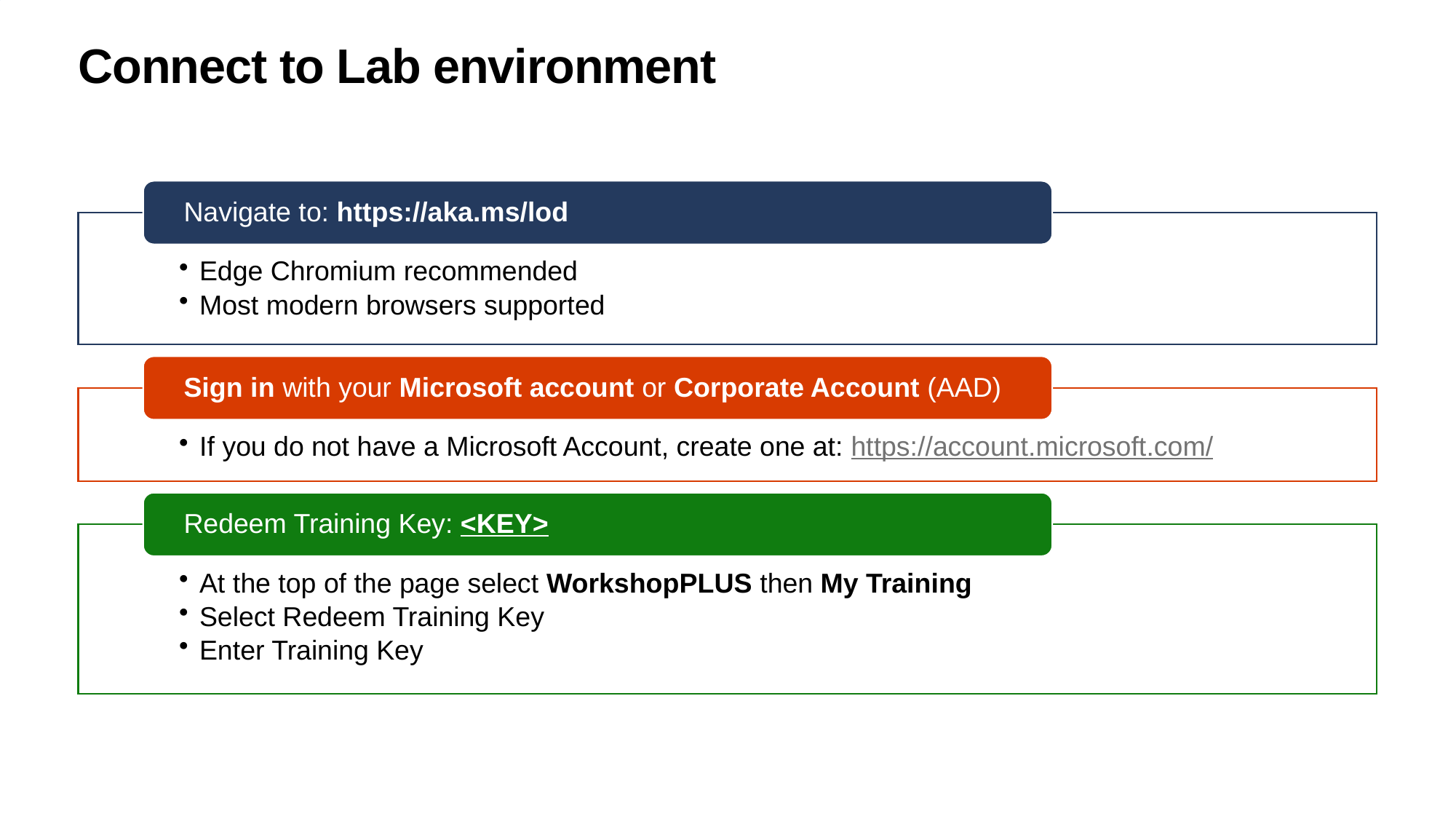

# Connect to Lab environment
Edge Chromium recommended
Most modern browsers supported
Navigate to: https://aka.ms/lod
If you do not have a Microsoft Account, create one at: https://account.microsoft.com/
Sign in with your Microsoft account or Corporate Account (AAD)
At the top of the page select WorkshopPLUS then My Training
Select Redeem Training Key
Enter Training Key
Redeem Training Key: <KEY>